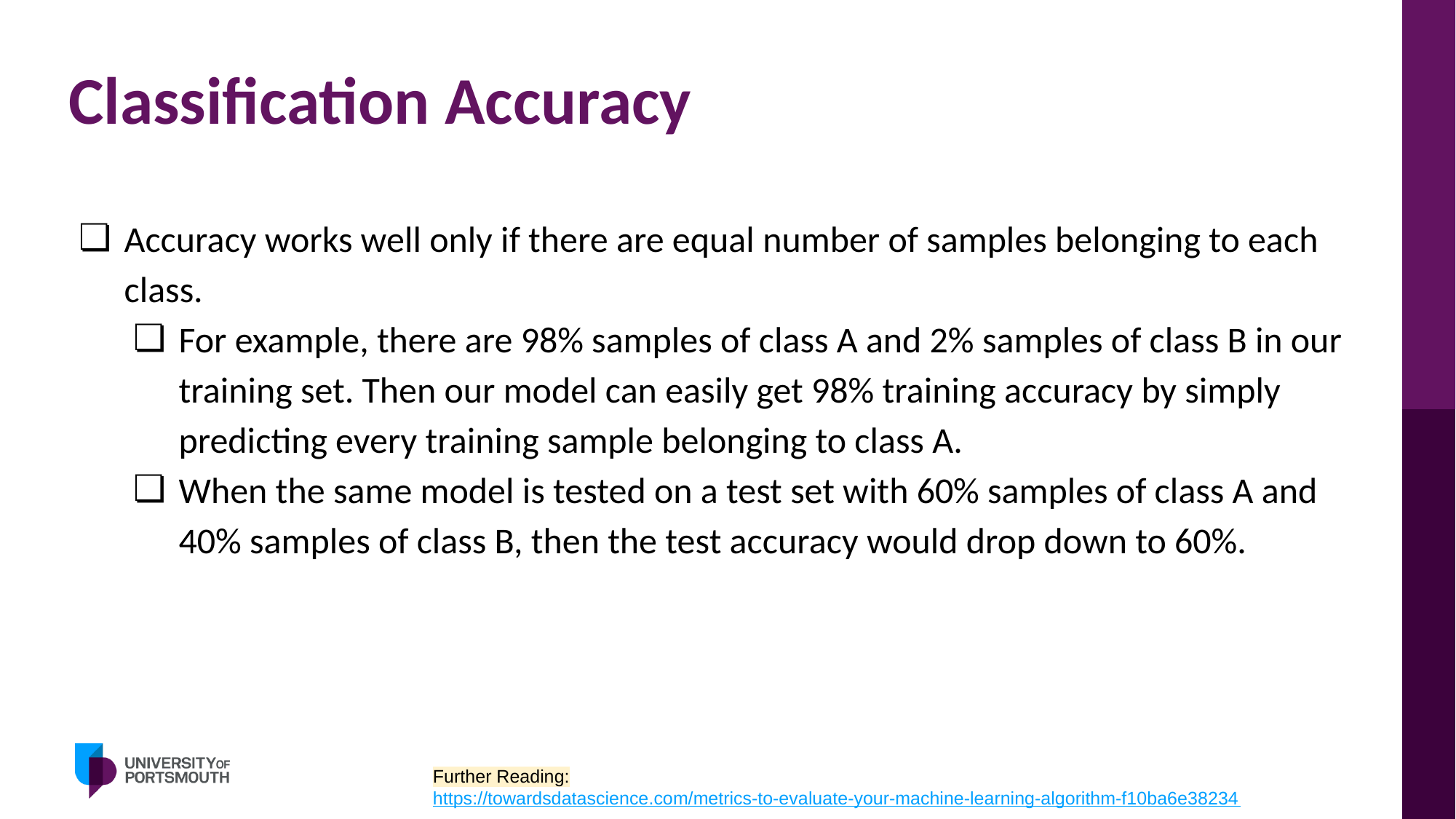

# Classification Accuracy
Accuracy works well only if there are equal number of samples belonging to each class.
For example, there are 98% samples of class A and 2% samples of class B in our training set. Then our model can easily get 98% training accuracy by simply predicting every training sample belonging to class A.
When the same model is tested on a test set with 60% samples of class A and 40% samples of class B, then the test accuracy would drop down to 60%.
Further Reading: https://towardsdatascience.com/metrics-to-evaluate-your-machine-learning-algorithm-f10ba6e38234